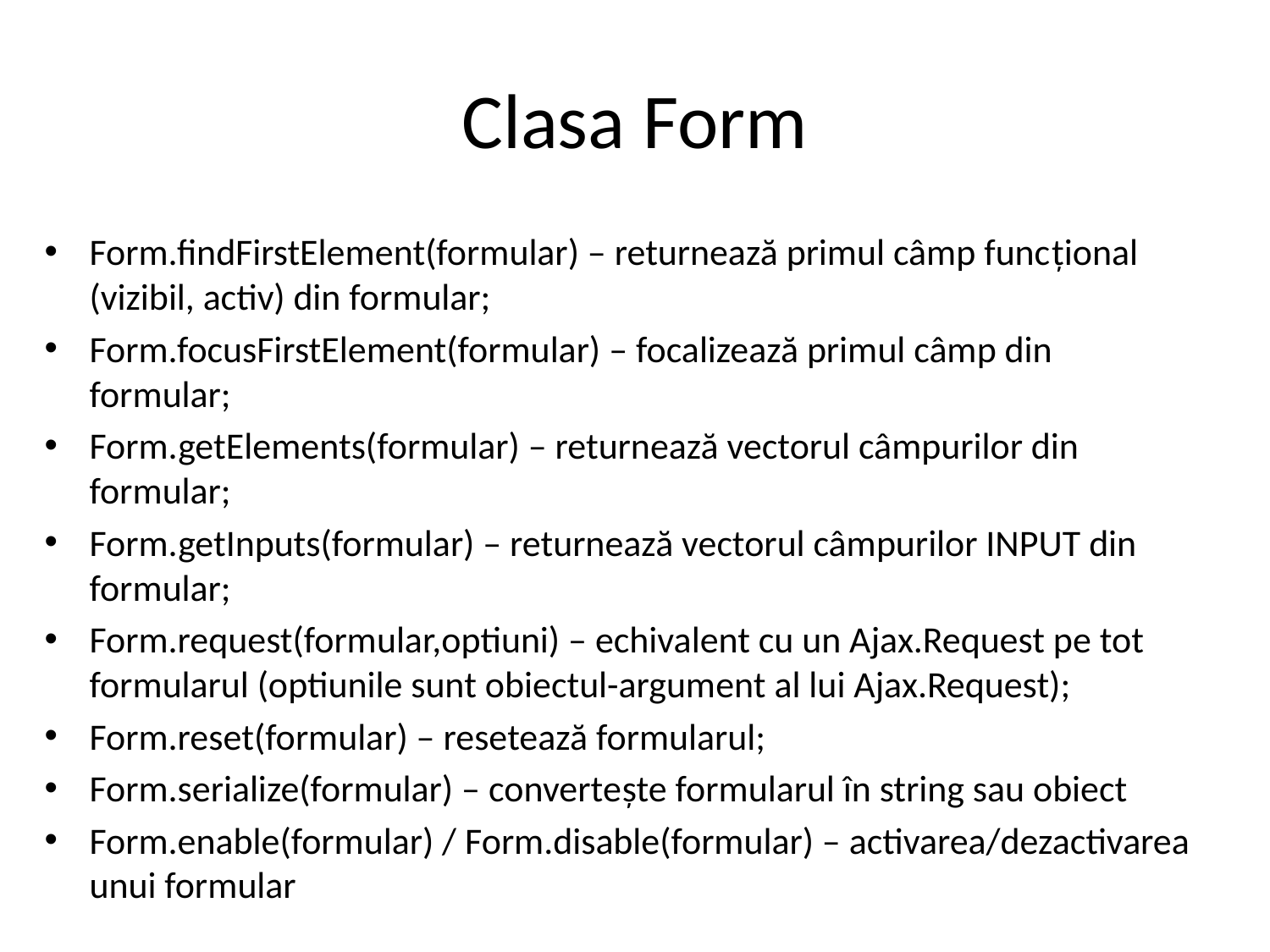

# Clasa Form
Form.findFirstElement(formular) – returnează primul câmp funcțional (vizibil, activ) din formular;
Form.focusFirstElement(formular) – focalizează primul câmp din formular;
Form.getElements(formular) – returnează vectorul câmpurilor din formular;
Form.getInputs(formular) – returnează vectorul câmpurilor INPUT din formular;
Form.request(formular,optiuni) – echivalent cu un Ajax.Request pe tot formularul (optiunile sunt obiectul-argument al lui Ajax.Request);
Form.reset(formular) – resetează formularul;
Form.serialize(formular) – convertește formularul în string sau obiect
Form.enable(formular) / Form.disable(formular) – activarea/dezactivarea unui formular